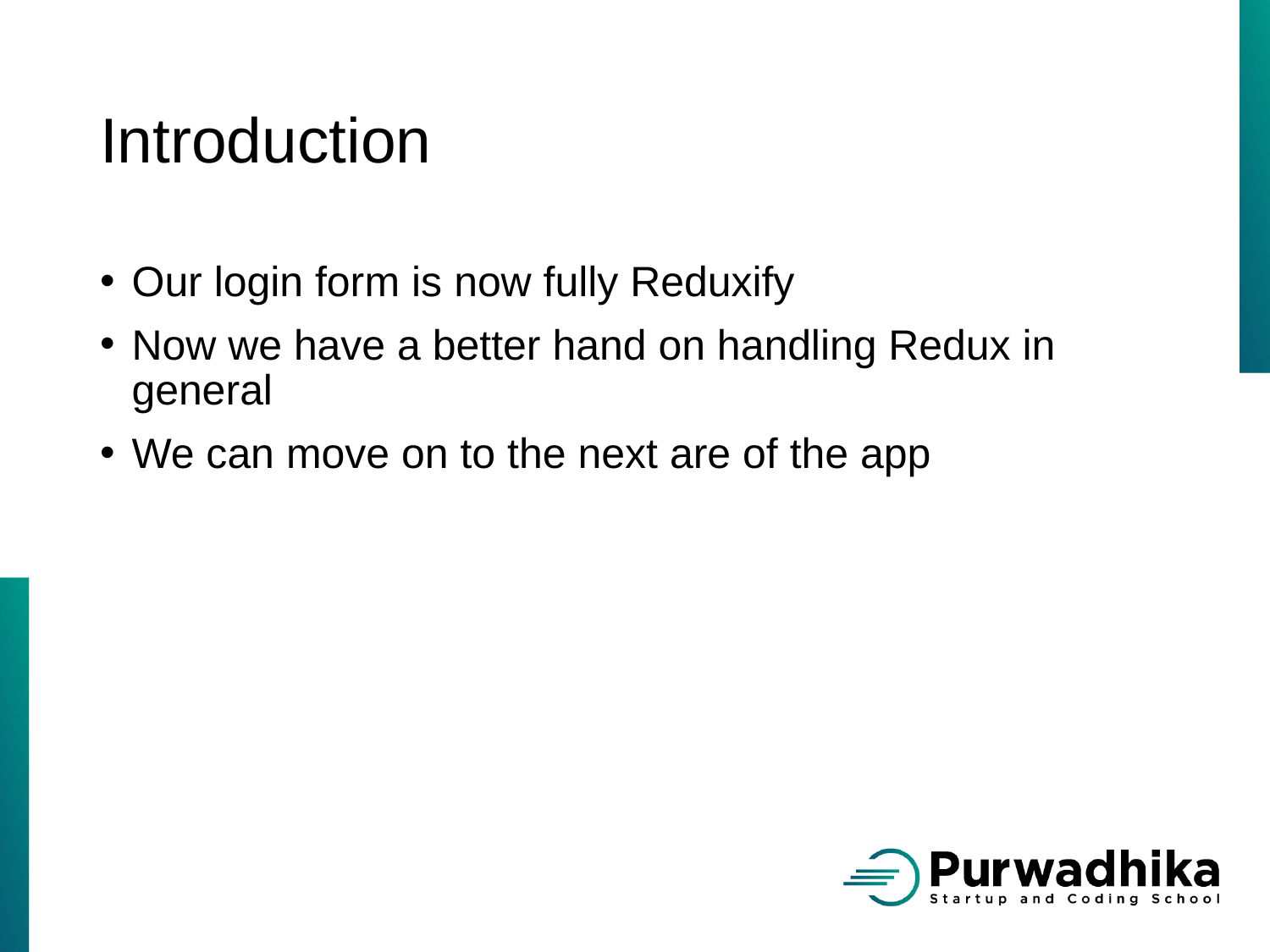

# Introduction
Our login form is now fully Reduxify
Now we have a better hand on handling Redux in general
We can move on to the next are of the app